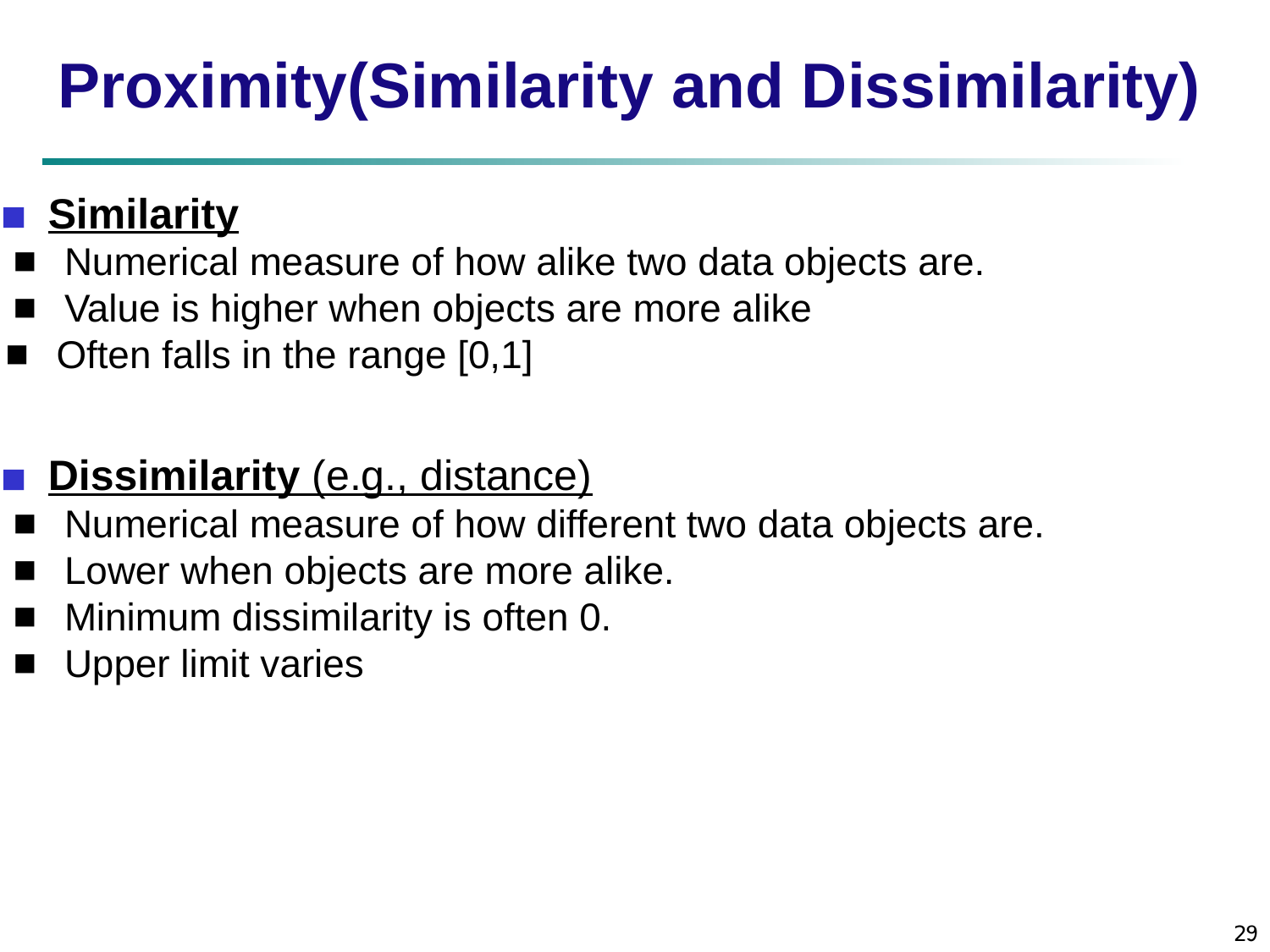

Proximity(Similarity and Dissimilarity)
Similarity
Numerical measure of how alike two data objects are.
Value is higher when objects are more alike
Often falls in the range [0,1]

Dissimilarity (e.g., distance)
Numerical measure of how different two data objects are.
Lower when objects are more alike.
Minimum dissimilarity is often 0.
Upper limit varies

29